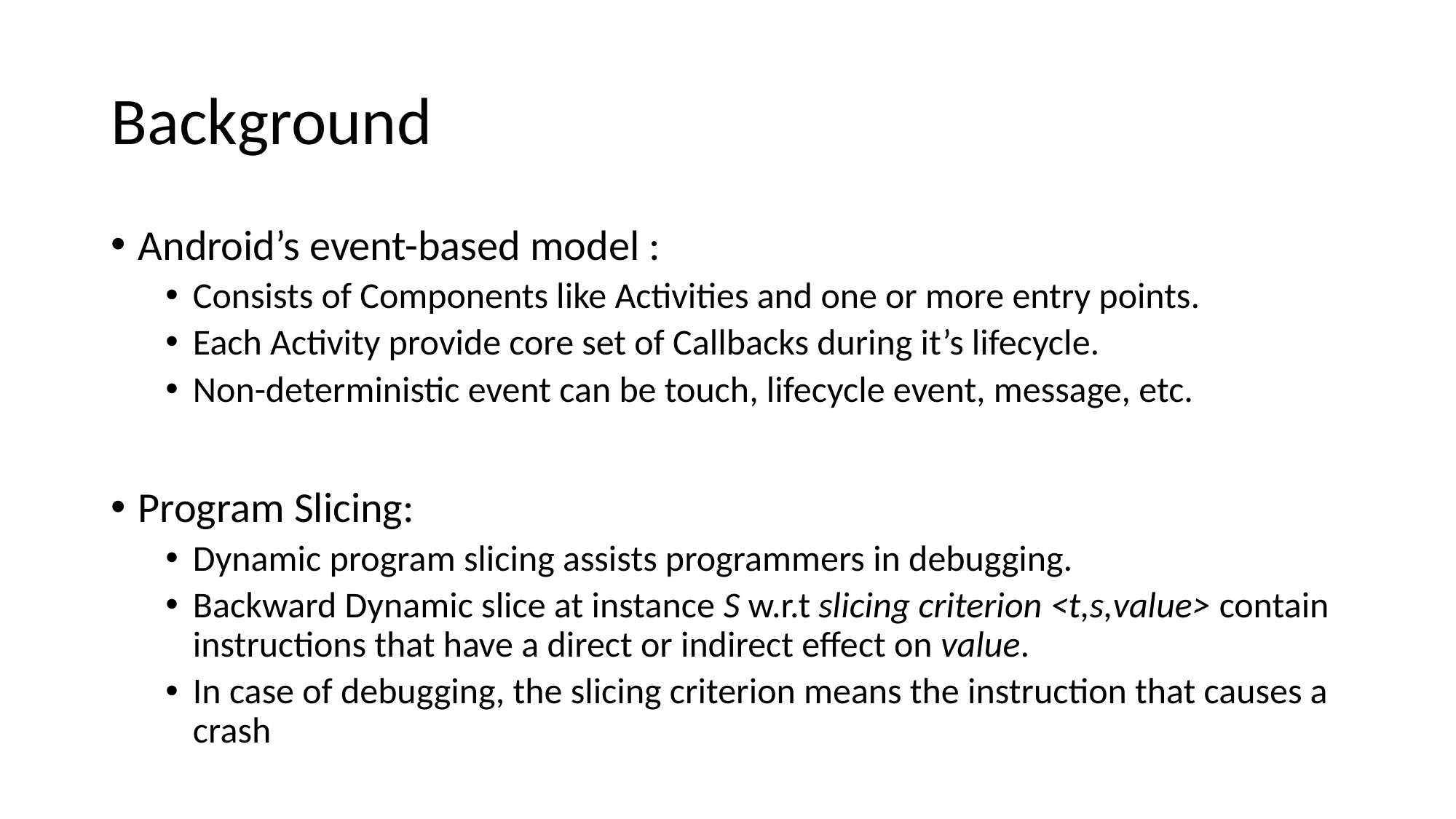

# Background
Android’s event-based model :
Consists of Components like Activities and one or more entry points.
Each Activity provide core set of Callbacks during it’s lifecycle.
Non-deterministic event can be touch, lifecycle event, message, etc.

Program Slicing:
Dynamic program slicing assists programmers in debugging.
Backward Dynamic slice at instance S w.r.t slicing criterion <t,s,value> contain instructions that have a direct or indirect effect on value.
In case of debugging, the slicing criterion means the instruction that causes a crash